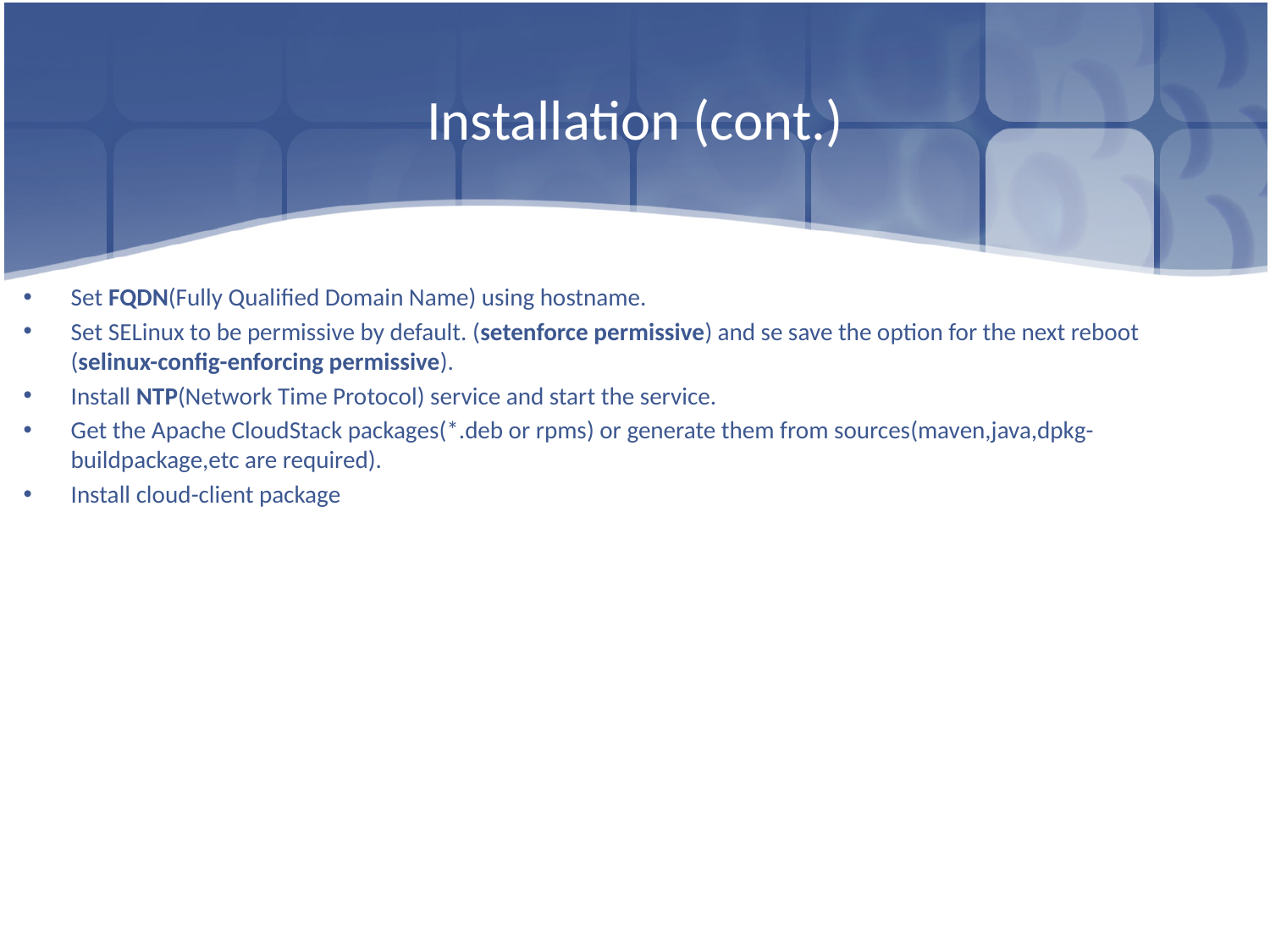

# Installation (cont.)
Set FQDN(Fully Qualified Domain Name) using hostname.
Set SELinux to be permissive by default. (setenforce permissive) and se save the option for the next reboot (selinux-config-enforcing permissive).
Install NTP(Network Time Protocol) service and start the service.
Get the Apache CloudStack packages(*.deb or rpms) or generate them from sources(maven,java,dpkg-buildpackage,etc are required).
Install cloud-client package